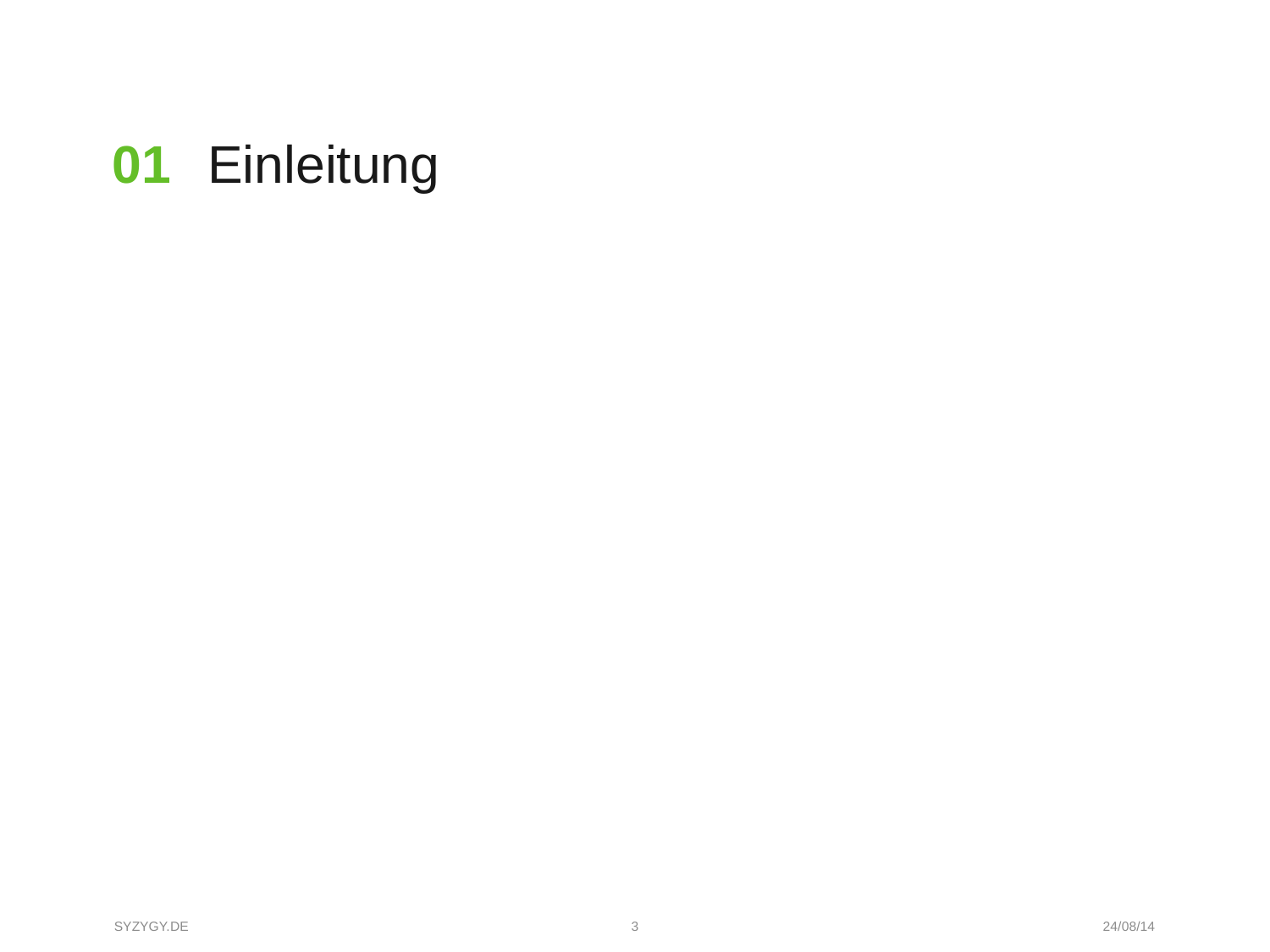

| 01 | Einleitung |  |
| --- | --- | --- |
|  |  |  |
SYZYGY.DE
3
24/08/14